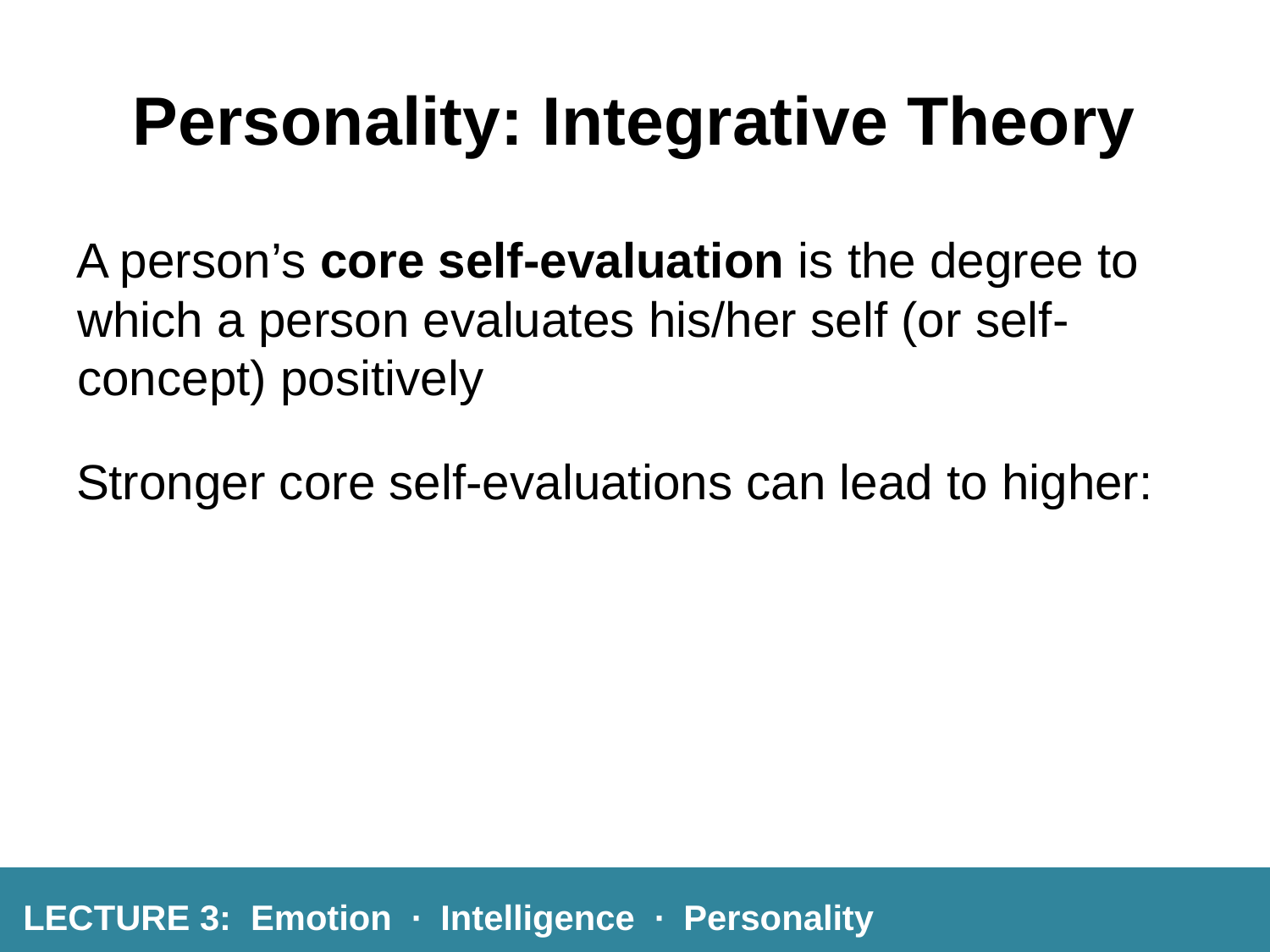

# Personality: Integrative Theory
A person’s core self-evaluation is the degree to which a person evaluates his/her self (or self-concept) positively

Stronger core self-evaluations can lead to higher:
LECTURE 3:  Emotion  ∙  Intelligence  ∙  Personality